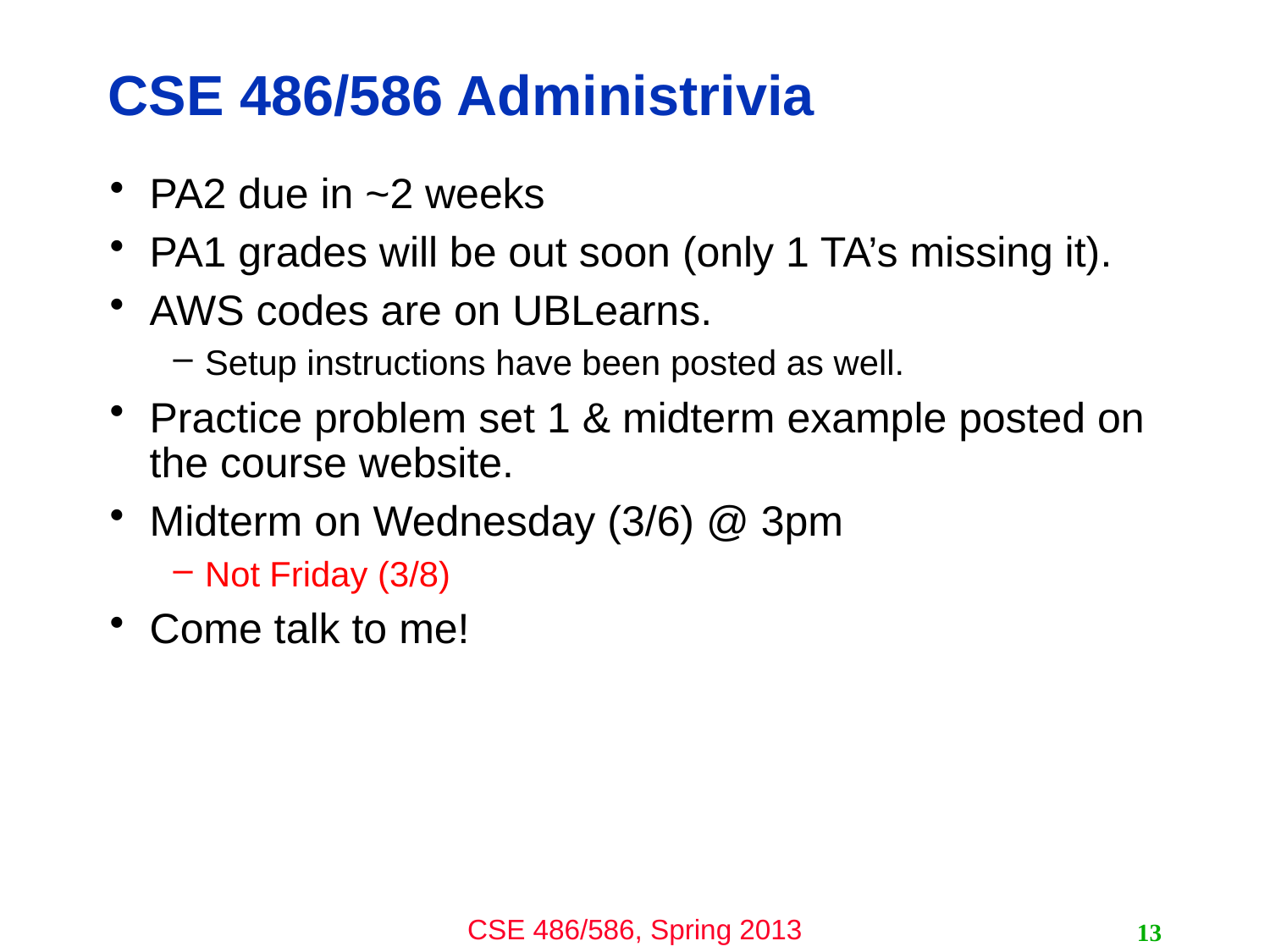

# CSE 486/586 Administrivia
PA2 due in ~2 weeks
PA1 grades will be out soon (only 1 TA’s missing it).
AWS codes are on UBLearns.
Setup instructions have been posted as well.
Practice problem set 1 & midterm example posted on the course website.
Midterm on Wednesday (3/6) @ 3pm
Not Friday (3/8)
Come talk to me!
13